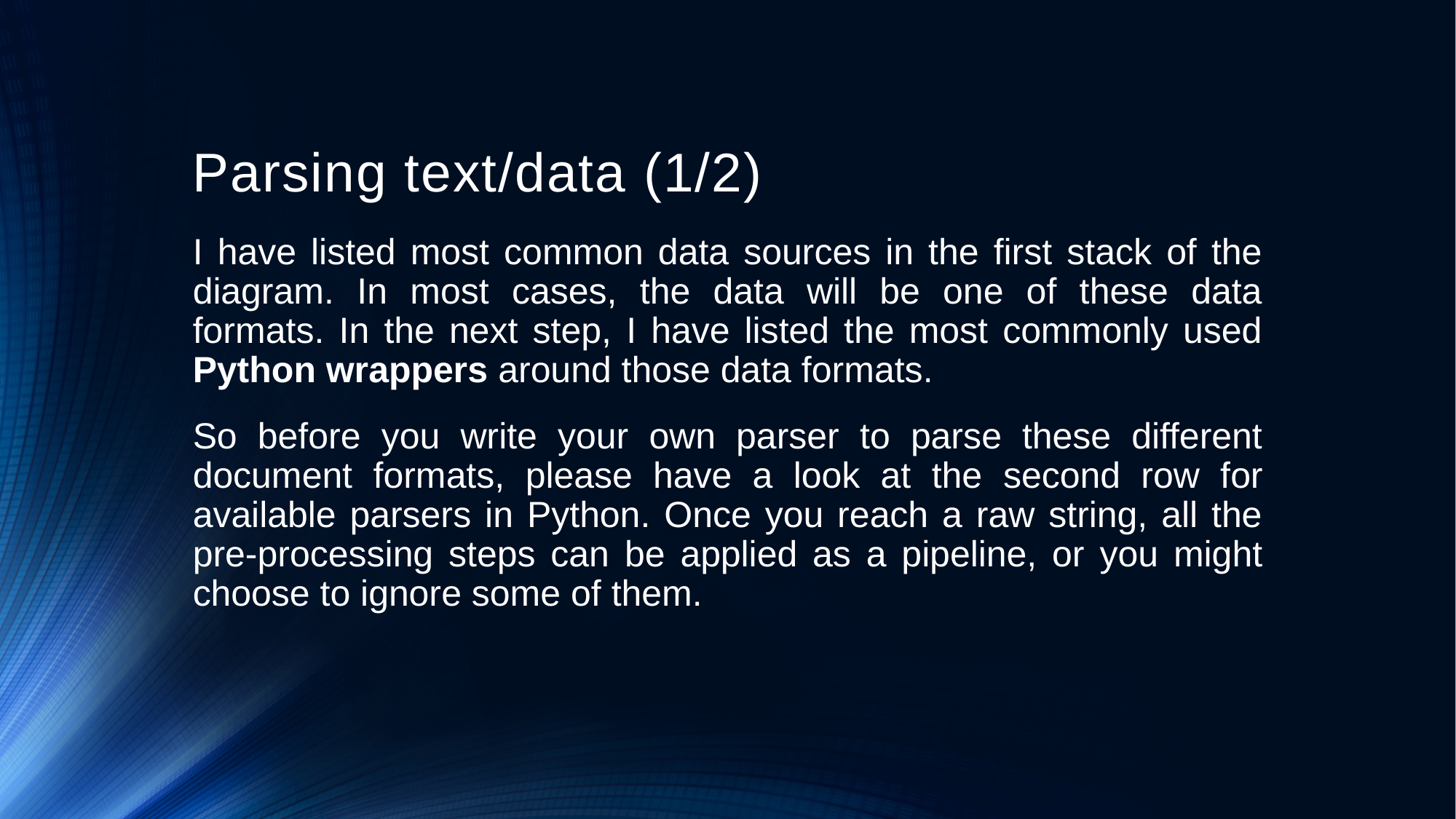

# Parsing text/data (1/2)
I have listed most common data sources in the first stack of the diagram. In most cases, the data will be one of these data formats. In the next step, I have listed the most commonly used Python wrappers around those data formats.
So before you write your own parser to parse these different document formats, please have a look at the second row for available parsers in Python. Once you reach a raw string, all the pre-processing steps can be applied as a pipeline, or you might choose to ignore some of them.